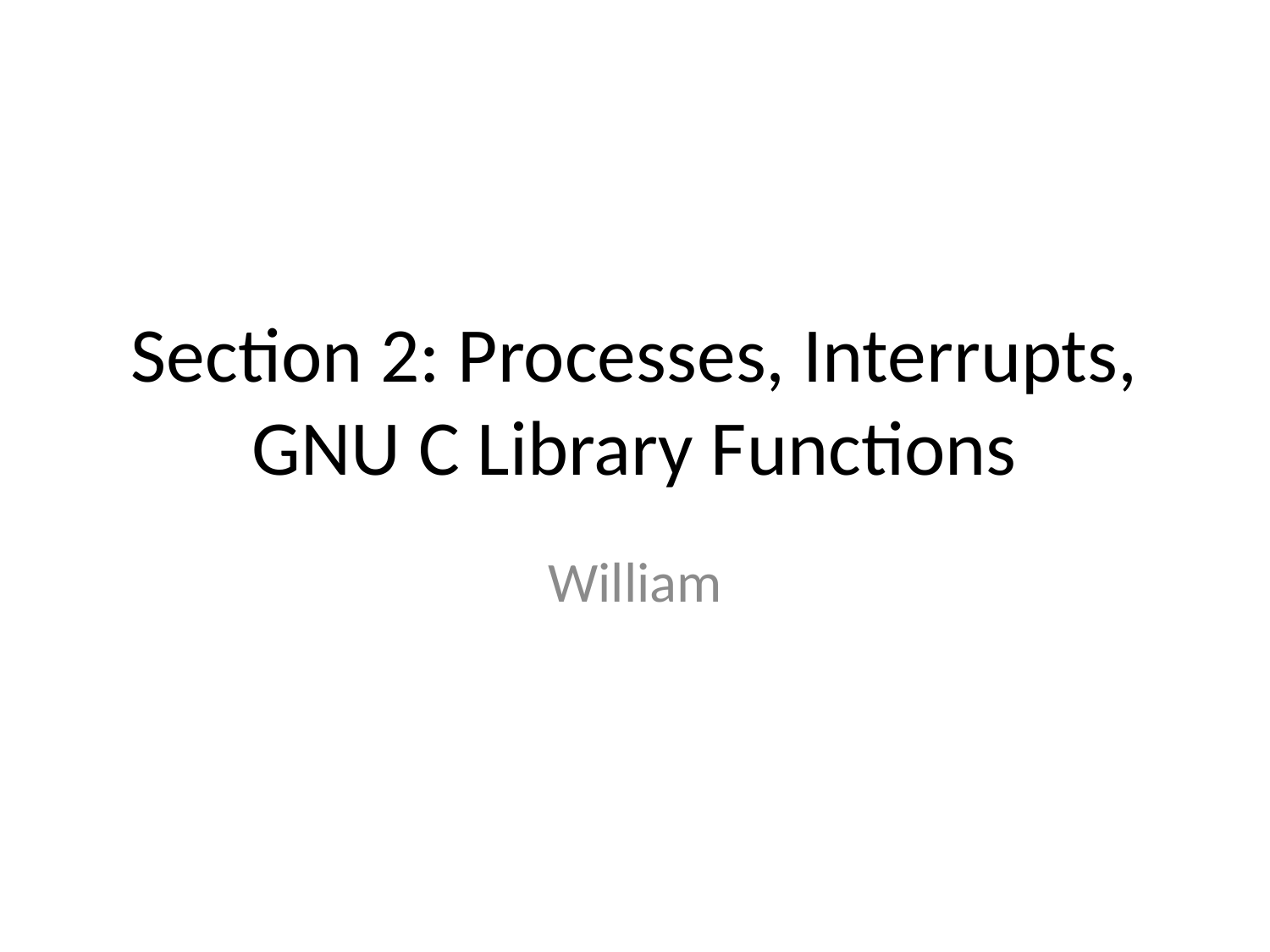

# Section 2: Processes, Interrupts, GNU C Library Functions
William